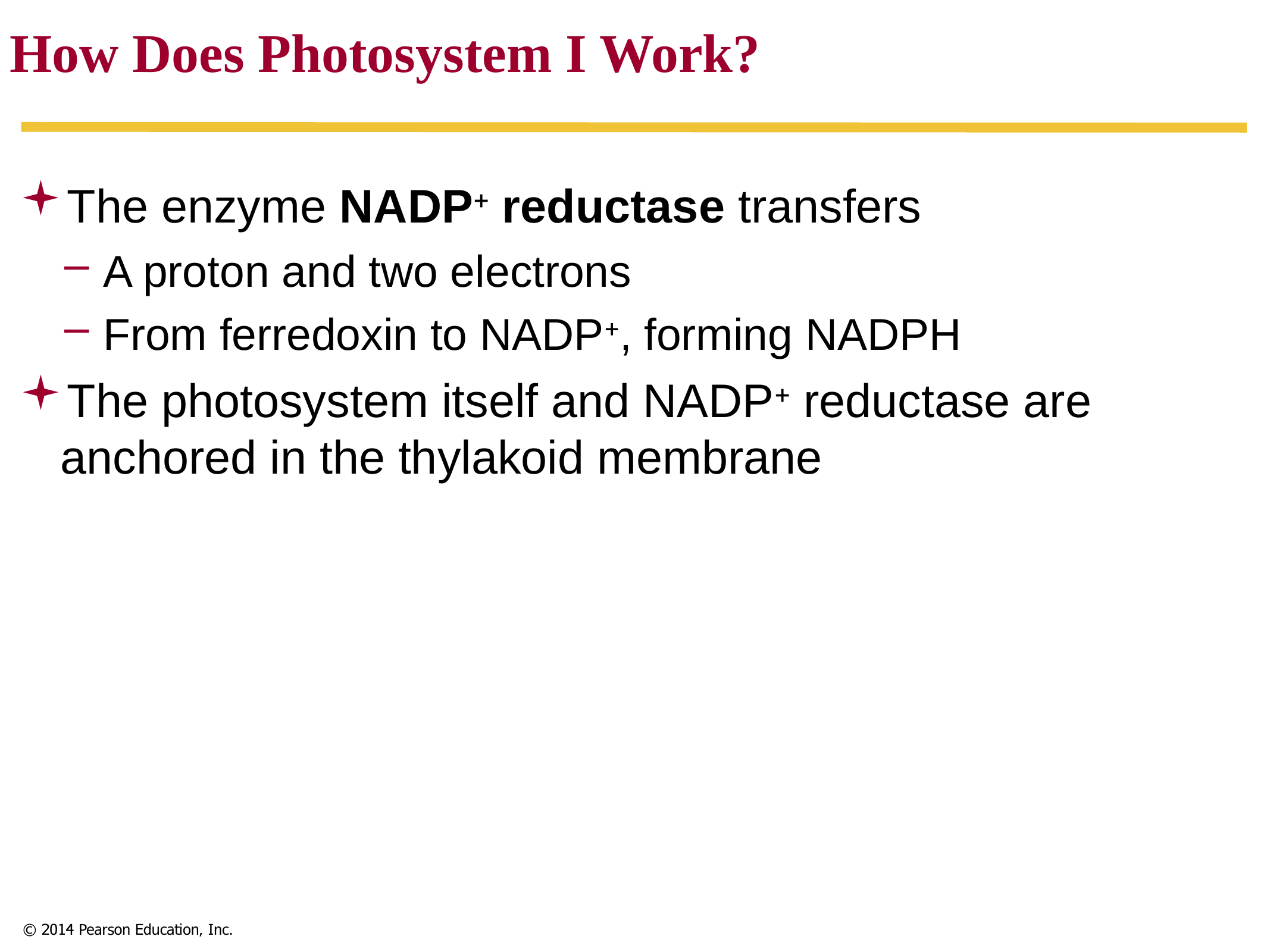

How Does Photosystem I Work?

The enzyme NADP+ reductase transfers
A proton and two electrons
From ferredoxin to NADP+, forming NADPH
The photosystem itself and NADP+ reductase are anchored in the thylakoid membrane